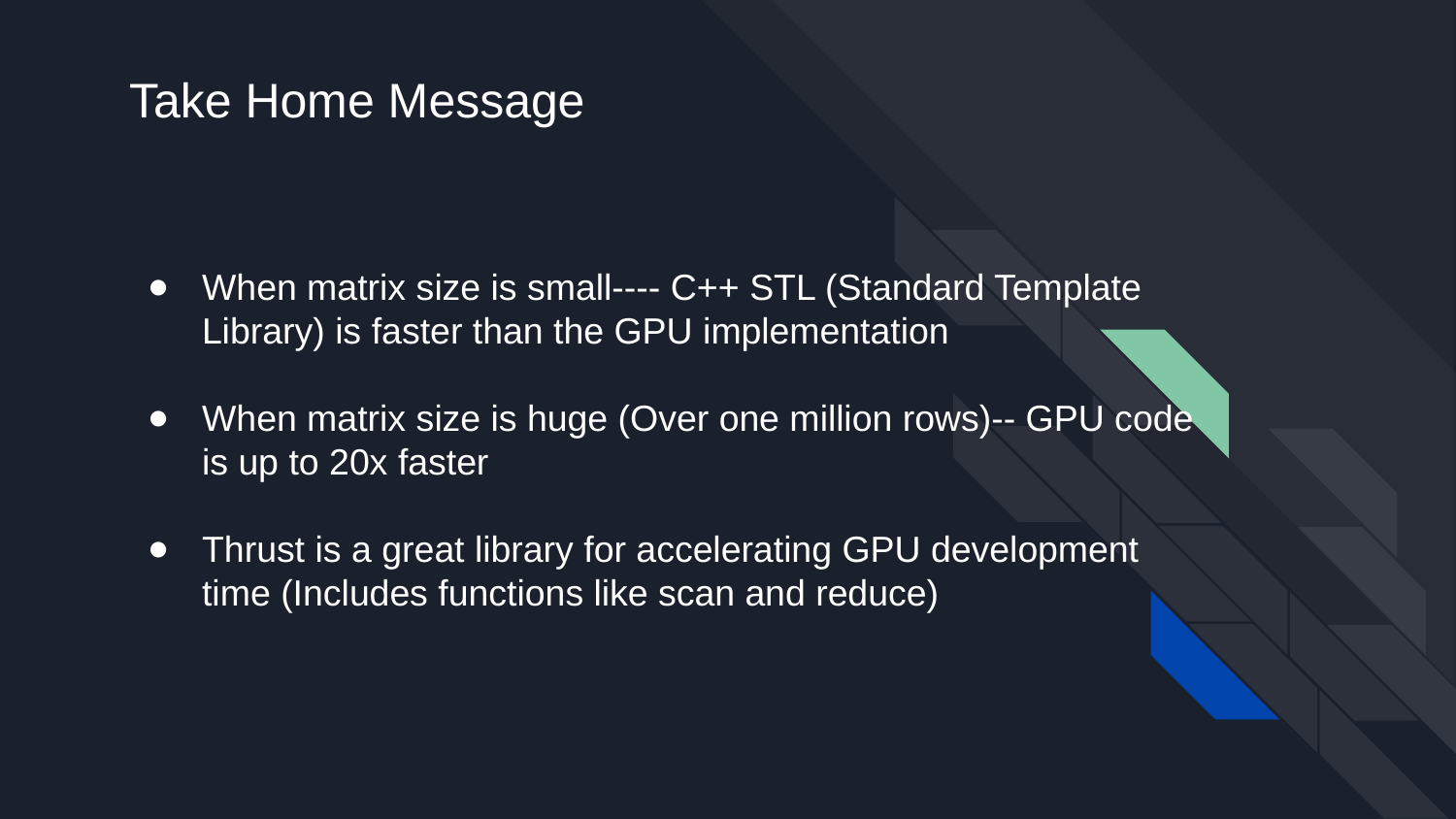

Take Home Message
When matrix size is small---- C++ STL (Standard Template Library) is faster than the GPU implementation

When matrix size is huge (Over one million rows)-- GPU code is up to 20x faster

Thrust is a great library for accelerating GPU development time (Includes functions like scan and reduce)